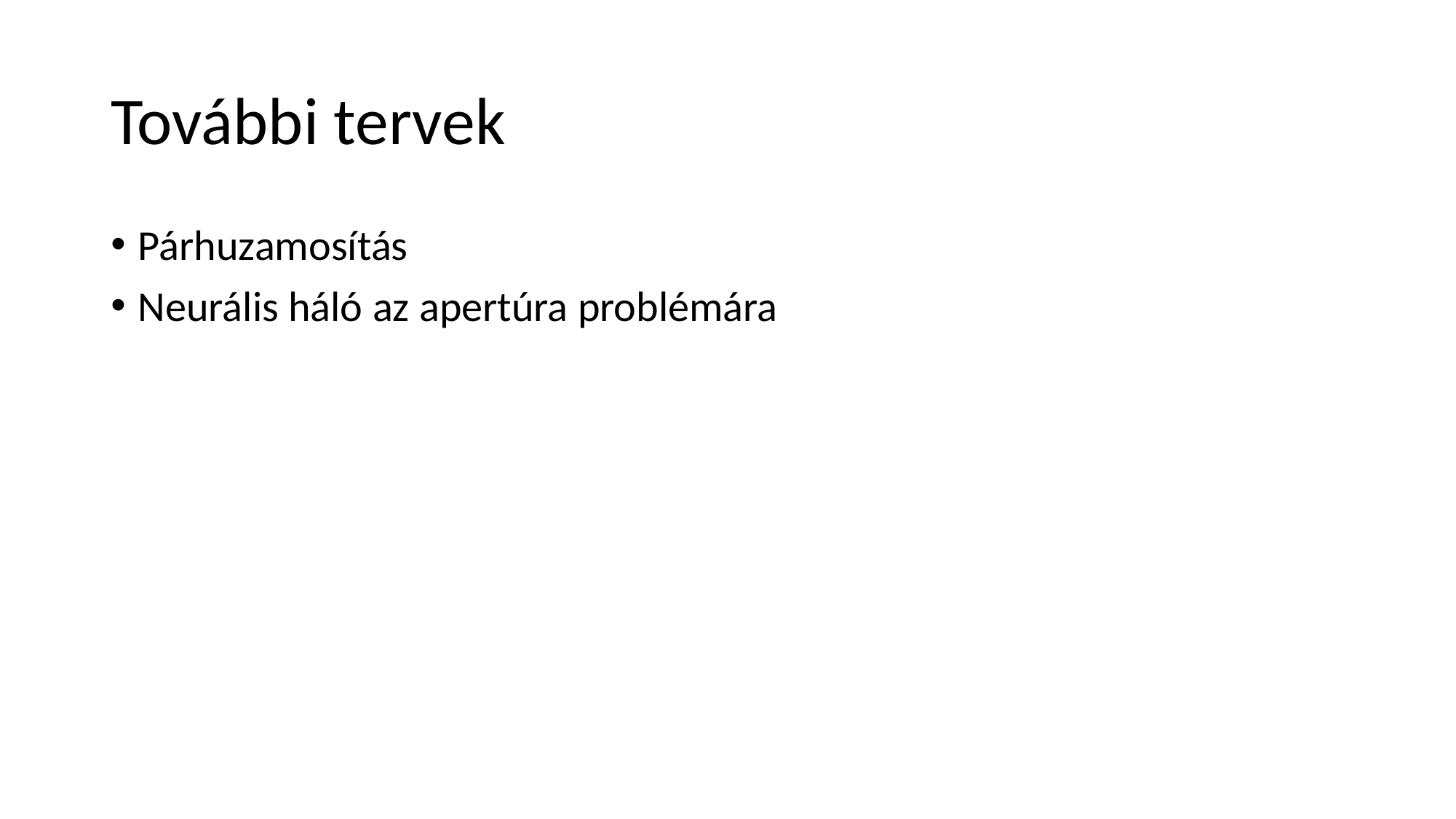

# További tervek
Párhuzamosítás
Neurális háló az apertúra problémára